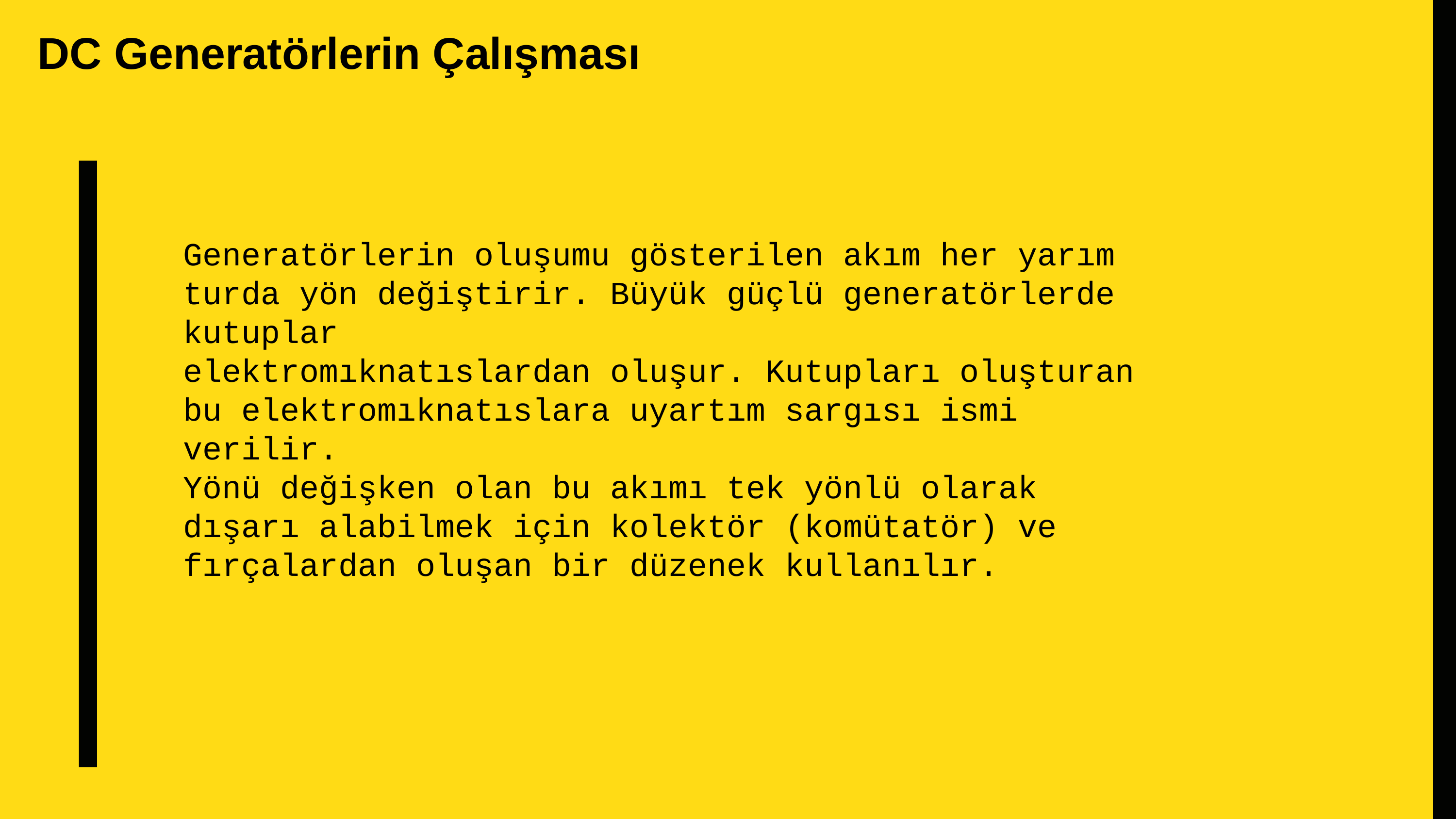

DC Generatörlerin Çalışması

Generatörlerin oluşumu gösterilen akım her yarım turda yön değiştirir. Büyük güçlü generatörlerde kutuplar
elektromıknatıslardan oluşur. Kutupları oluşturan bu elektromıknatıslara uyartım sargısı ismi verilir.
Yönü değişken olan bu akımı tek yönlü olarak dışarı alabilmek için kolektör (komütatör) ve fırçalardan oluşan bir düzenek kullanılır.